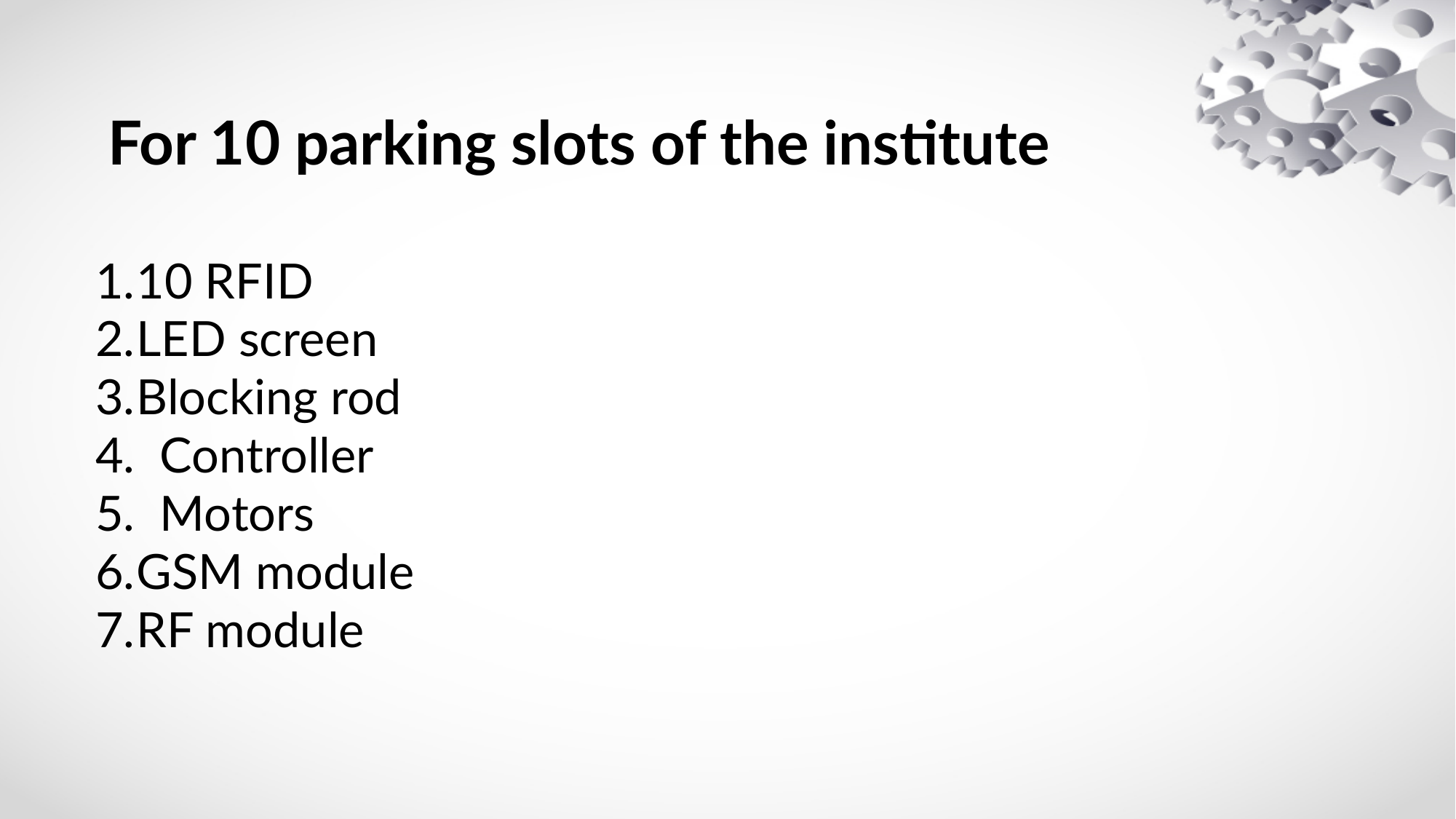

For 10 parking slots of the institute

10 RFID
LED screen
Blocking rod
4.  Controller
5.  Motors
GSM module
RF module